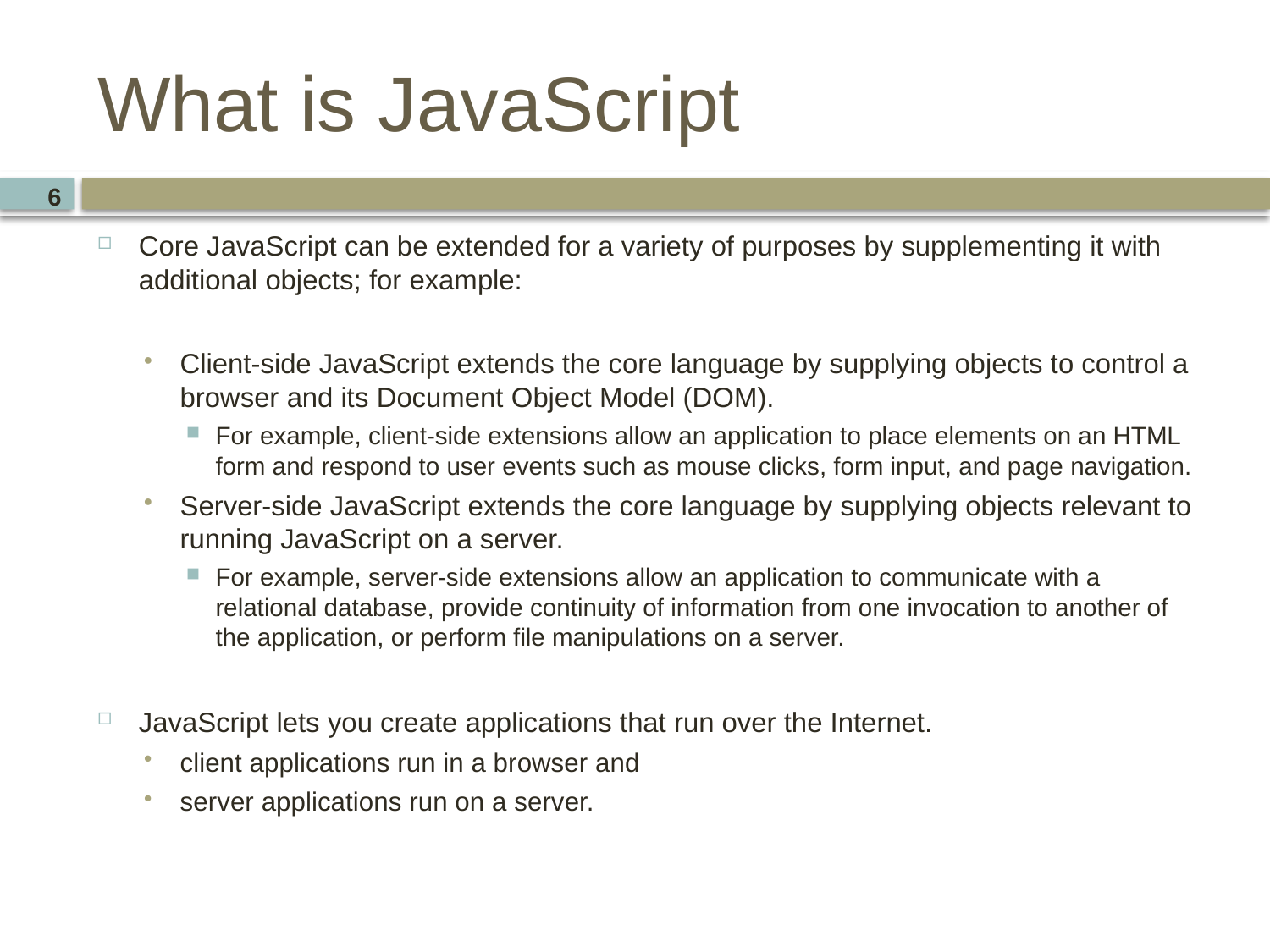

# What is JavaScript
6
Core JavaScript can be extended for a variety of purposes by supplementing it with additional objects; for example:

Client-side JavaScript extends the core language by supplying objects to control a browser and its Document Object Model (DOM).
For example, client-side extensions allow an application to place elements on an HTML form and respond to user events such as mouse clicks, form input, and page navigation.
Server-side JavaScript extends the core language by supplying objects relevant to running JavaScript on a server.
For example, server-side extensions allow an application to communicate with a relational database, provide continuity of information from one invocation to another of the application, or perform file manipulations on a server.

JavaScript lets you create applications that run over the Internet.
client applications run in a browser and
server applications run on a server.